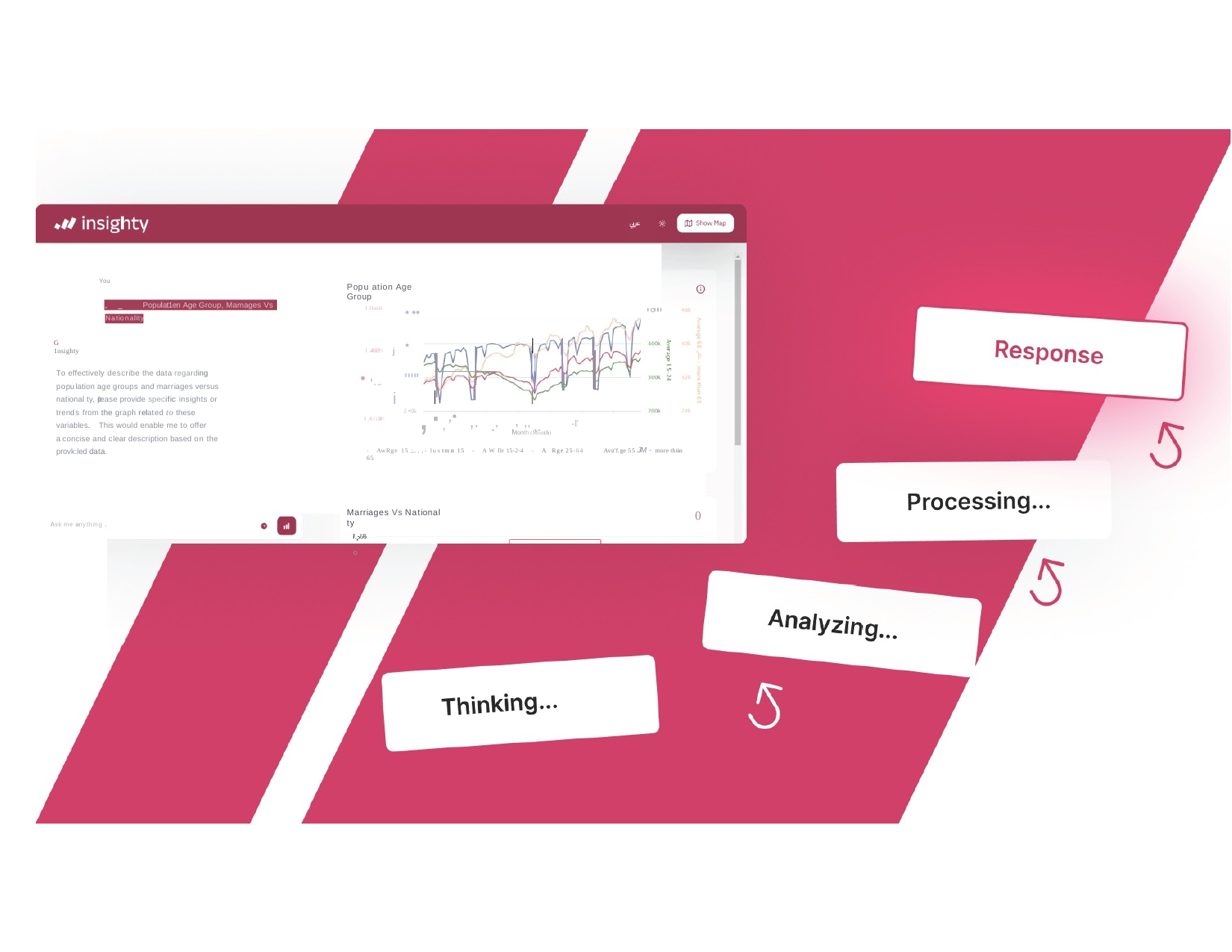

You
Popu ation Age Group
....

,_Populat1en Age Group, Mamages Vs
'°""
l.lloolt

Nationality

l.400!<      j
G  1nsighty

• '·-
l ,61)111<
To effectively describe the data regarding population age groups and marriages versus national ty, please provide specific insights or trends from the graph related to these variables. This would enable me to offer aconcise andclear description based on the provk:led data.

""'
i
2•0k

,·,
,. ., ,,,,,.
,•
-I'
Month(Month)
-AwRge  15 .;... ,,- lustmn  15     -AWfle 15-2-4     -ARge 25-64	Avu'f.ge 55 JM - more thiin 65
Marriages Vs National ty
0
Ask me anything .
'·"'°